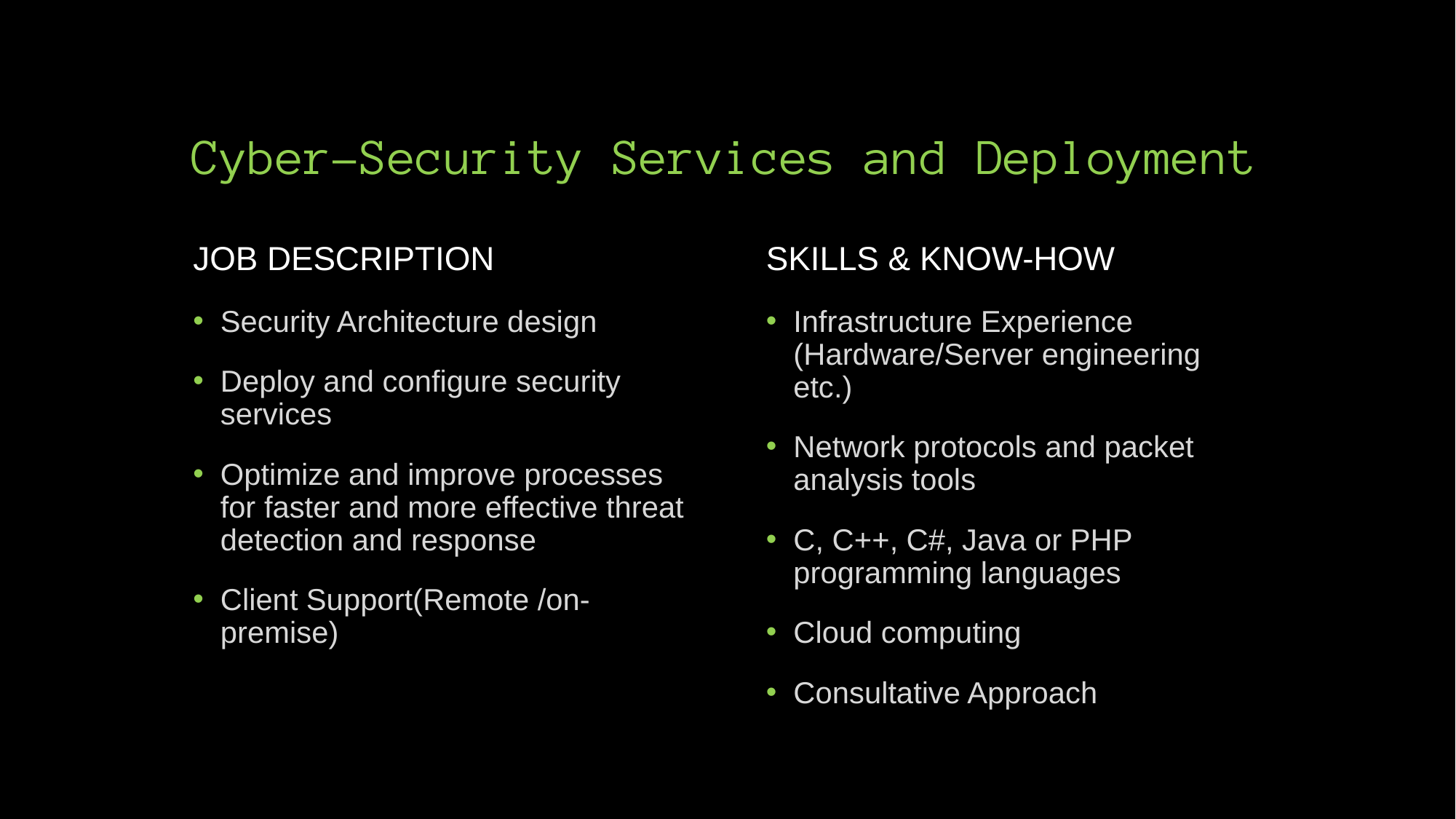

# Cyber-Security Services and Deployment
JOB DESCRIPTION
SKILLS & KNOW-HOW
Security Architecture design
Deploy and configure security services
Optimize and improve processes for faster and more effective threat detection and response
Client Support(Remote /on-premise)

Infrastructure Experience (Hardware/Server engineering etc.)
Network protocols and packet analysis tools
C, C++, C#, Java or PHP programming languages
Cloud computing
Consultative Approach